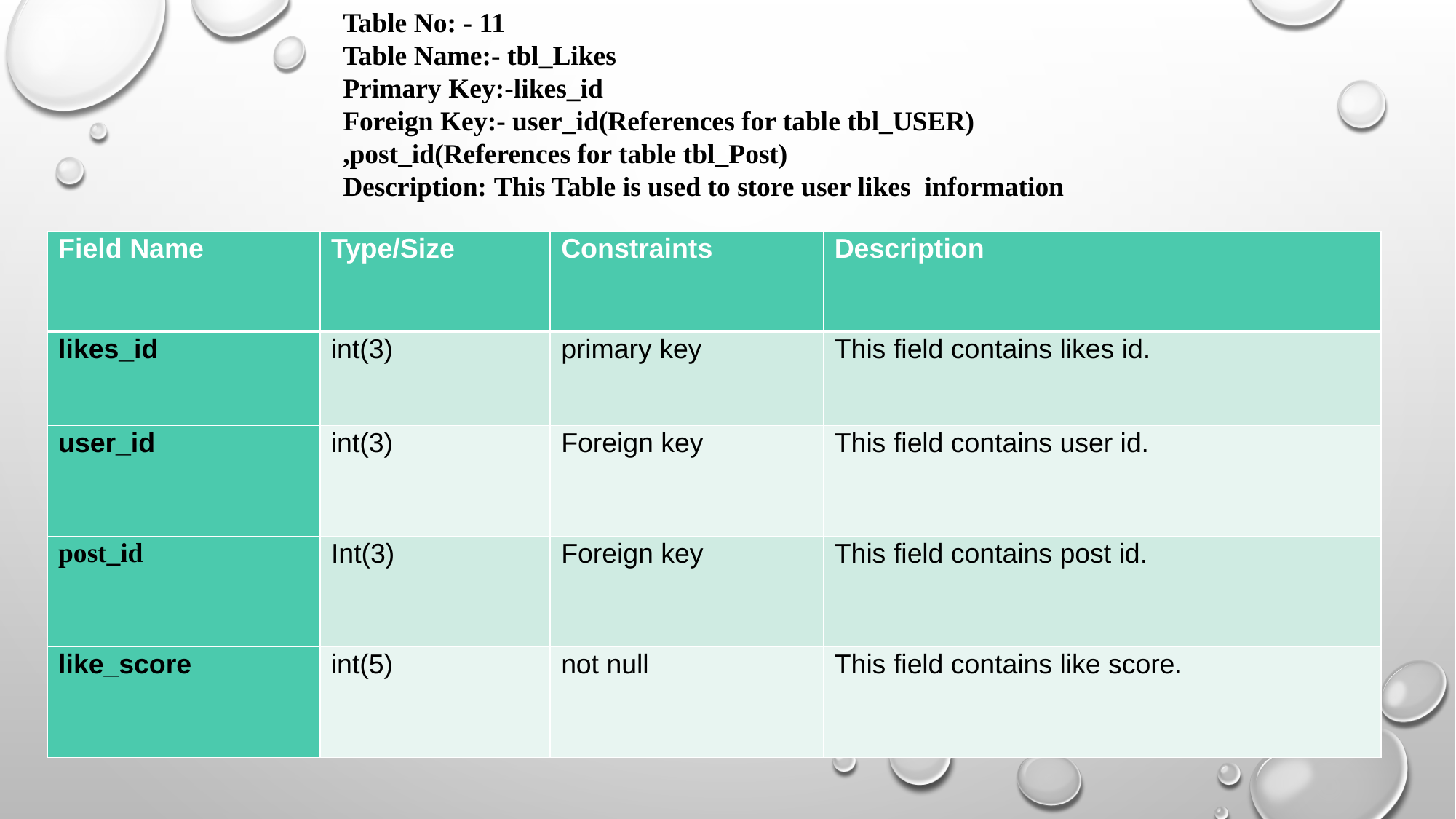

Table No: - 11
Table Name:- tbl_Likes
Primary Key:-likes_id
Foreign Key:- user_id(References for table tbl_USER)
,post_id(References for table tbl_Post)
Description: This Table is used to store user likes  information

| Field Name | Type/Size | Constraints | Description |
| --- | --- | --- | --- |
| likes\_id | int(3) | primary key | This field contains likes id. |
| user\_id | int(3) | Foreign key | This field contains user id. |
| post\_id | Int(3) | Foreign key | This field contains post id. |
| like\_score | int(5) | not null | This field contains like score. |